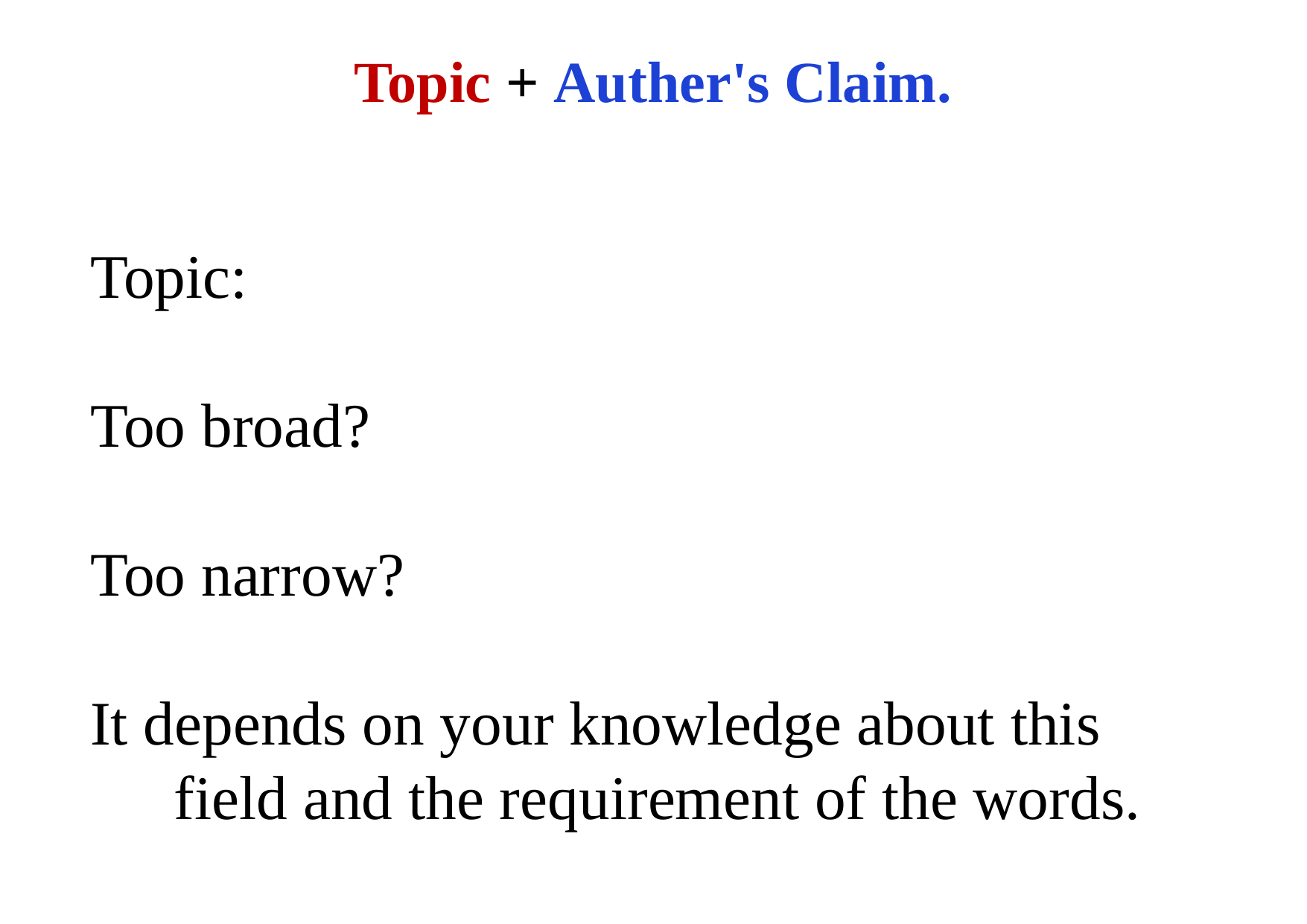

# Topic + Auther's Claim.
Topic:

Too broad?

Too narrow?

It depends on your knowledge about this field and the requirement of the words.